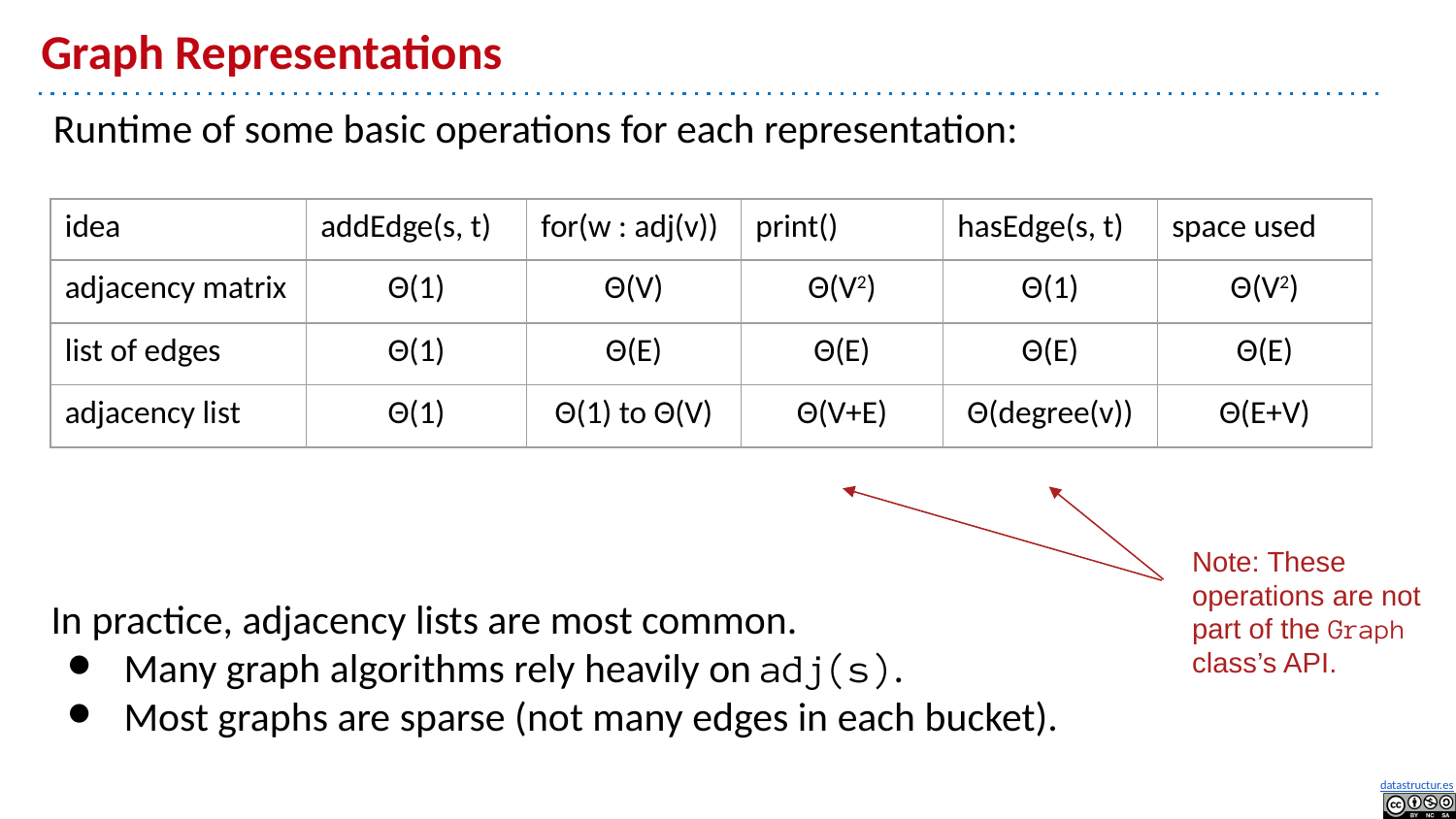

# Graph Representations
Runtime of some basic operations for each representation:
| idea | addEdge(s, t) | for(w : adj(v)) | print() | hasEdge(s, t) | space used |
| --- | --- | --- | --- | --- | --- |
| adjacency matrix | Θ(1) | Θ(V) | Θ(V2) | Θ(1) | Θ(V2) |
| list of edges | Θ(1) | Θ(E) | Θ(E) | Θ(E) | Θ(E) |
| adjacency list | Θ(1) | Θ(1) to Θ(V) | Θ(V+E) | Θ(degree(v)) | Θ(E+V) |
Note: These operations are not part of the Graph class’s API.
In practice, adjacency lists are most common.
Many graph algorithms rely heavily on adj(s).
Most graphs are sparse (not many edges in each bucket).